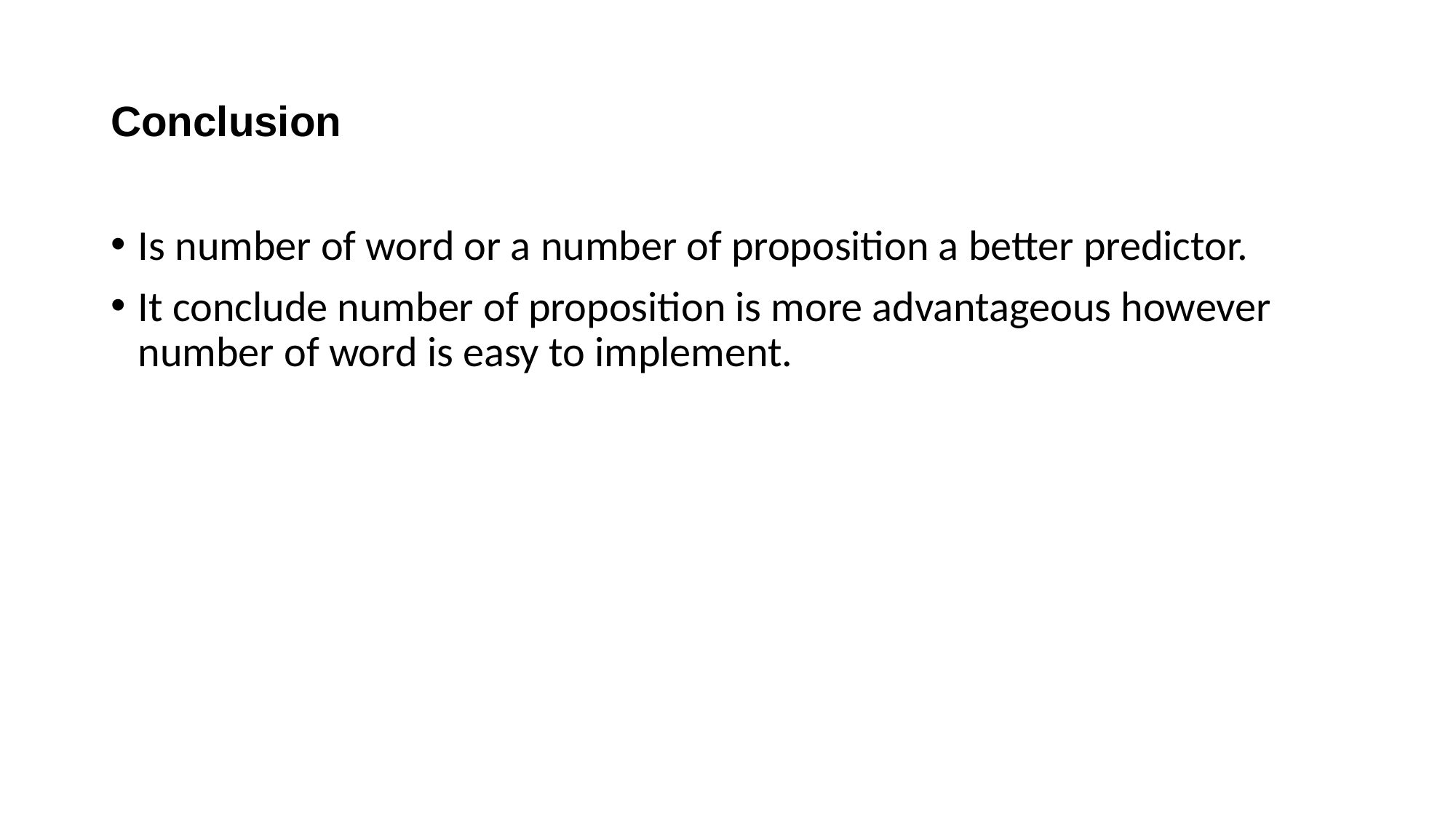

# Conclusion
Is number of word or a number of proposition a better predictor.
It conclude number of proposition is more advantageous however number of word is easy to implement.